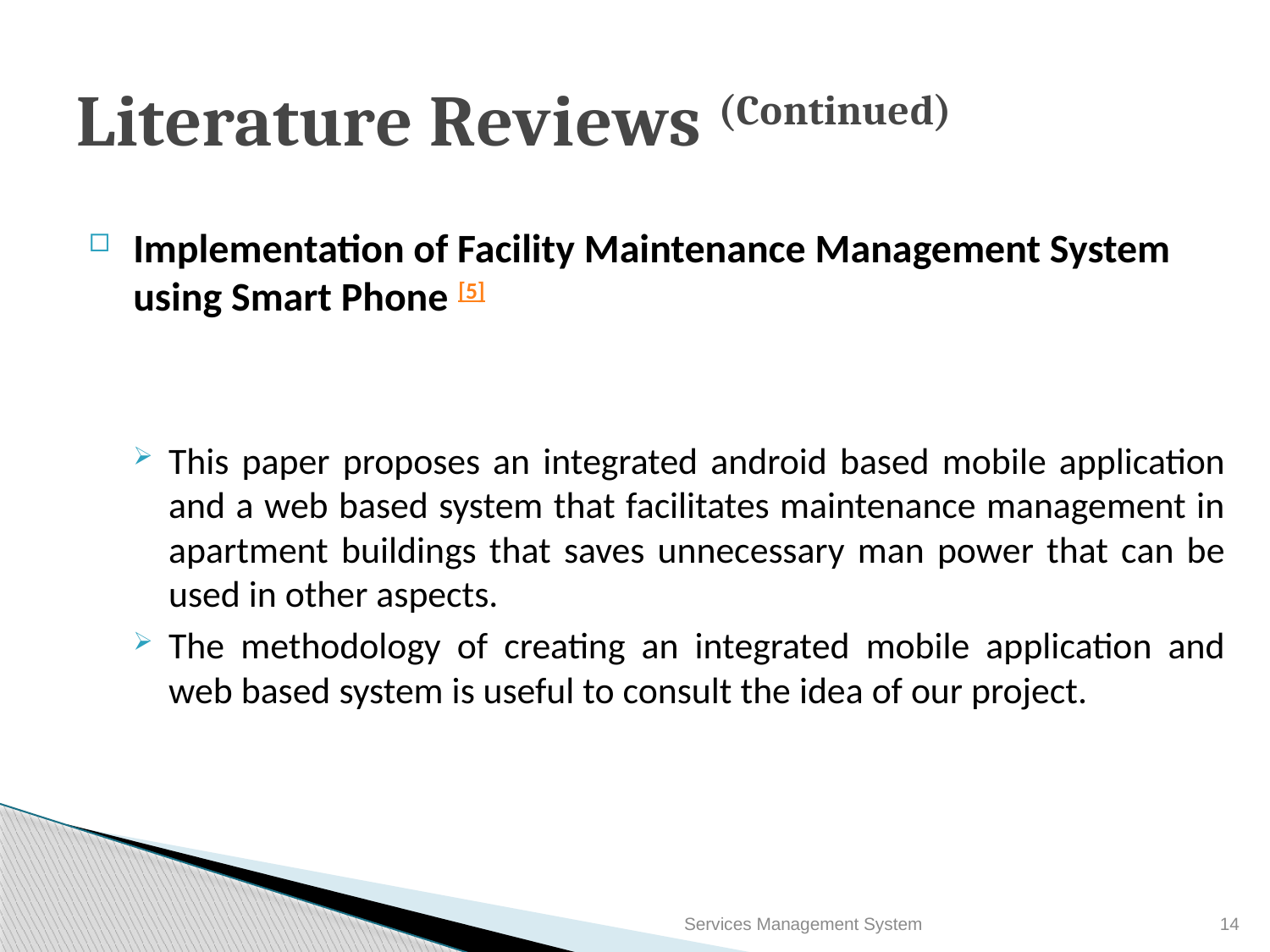

# Literature Reviews (Continued)
Implementation of Facility Maintenance Management System using Smart Phone [5]

This paper proposes an integrated android based mobile application and a web based system that facilitates maintenance management in apartment buildings that saves unnecessary man power that can be used in other aspects.
The methodology of creating an integrated mobile application and web based system is useful to consult the idea of our project.
Services Management System
14